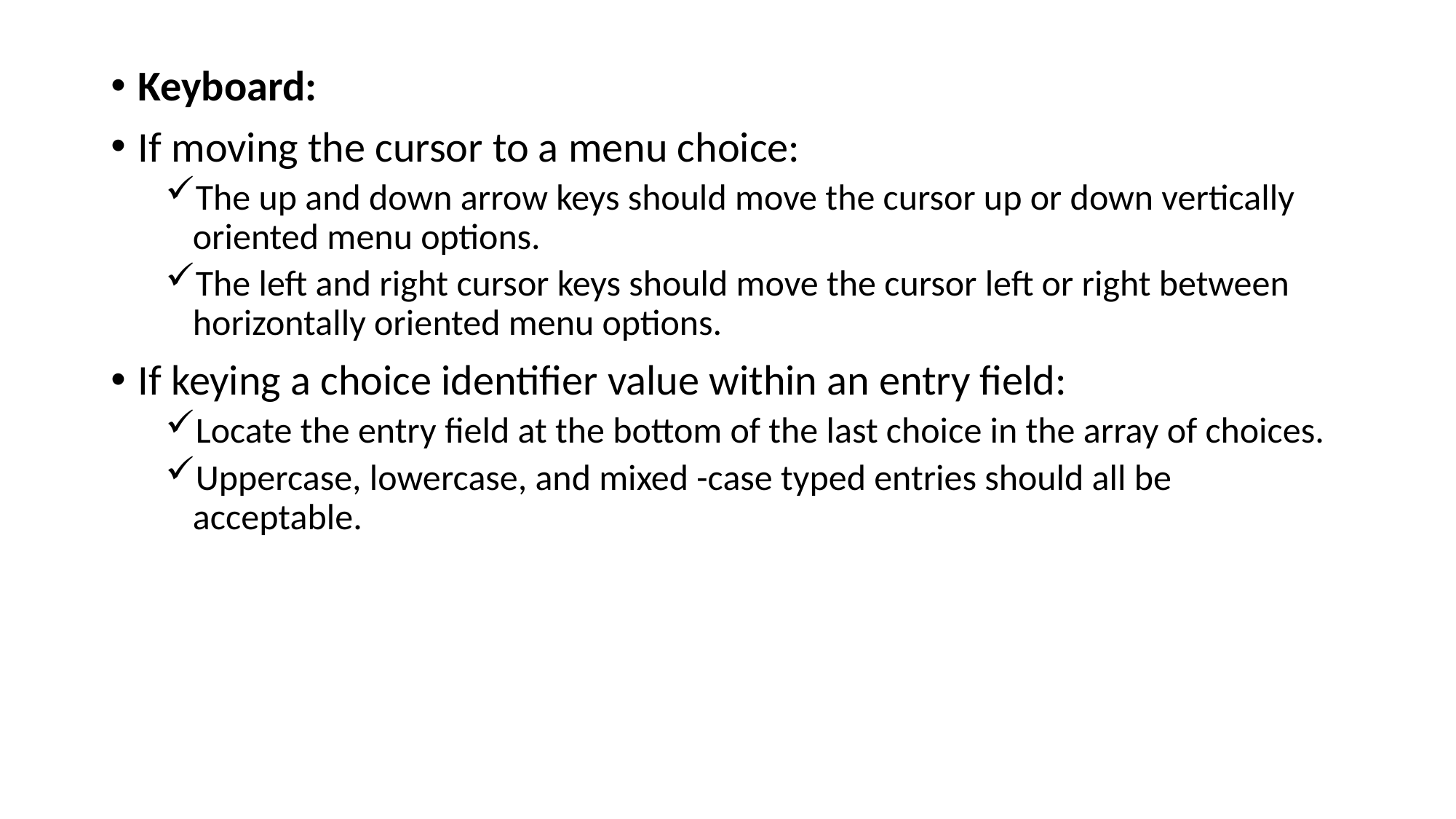

Keyboard:
If moving the cursor to a menu choice:
The up and down arrow keys should move the cursor up or down vertically oriented menu options.
The left and right cursor keys should move the cursor left or right between horizontally oriented menu options.
If keying a choice identifier value within an entry field:
Locate the entry field at the bottom of the last choice in the array of choices.
Uppercase, lowercase, and mixed -case typed entries should all be acceptable.